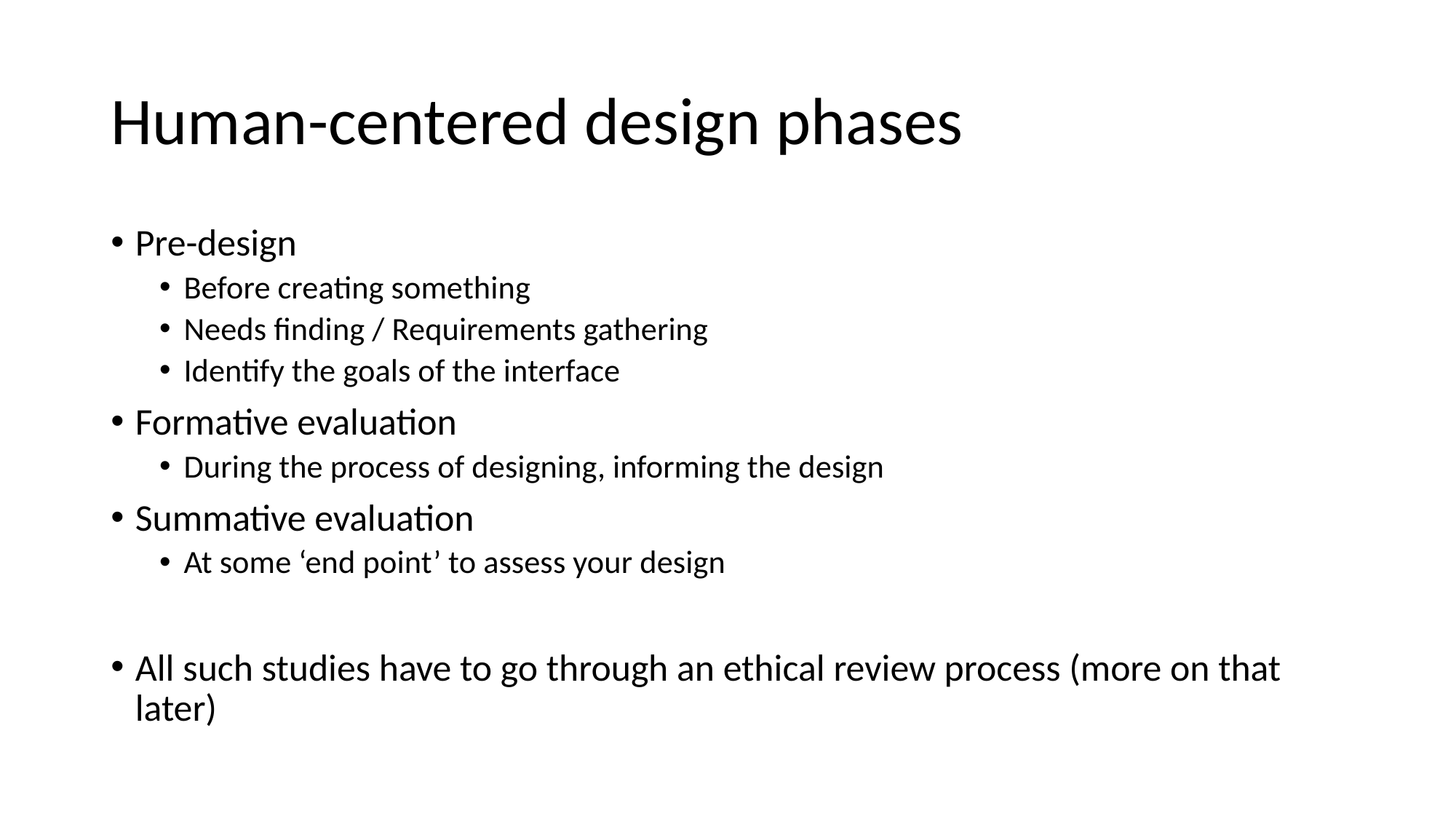

# Human-centered design phases
Pre-design
Before creating something
Needs finding / Requirements gathering
Identify the goals of the interface
Formative evaluation
During the process of designing, informing the design
Summative evaluation
At some ‘end point’ to assess your design

All such studies have to go through an ethical review process (more on that later)